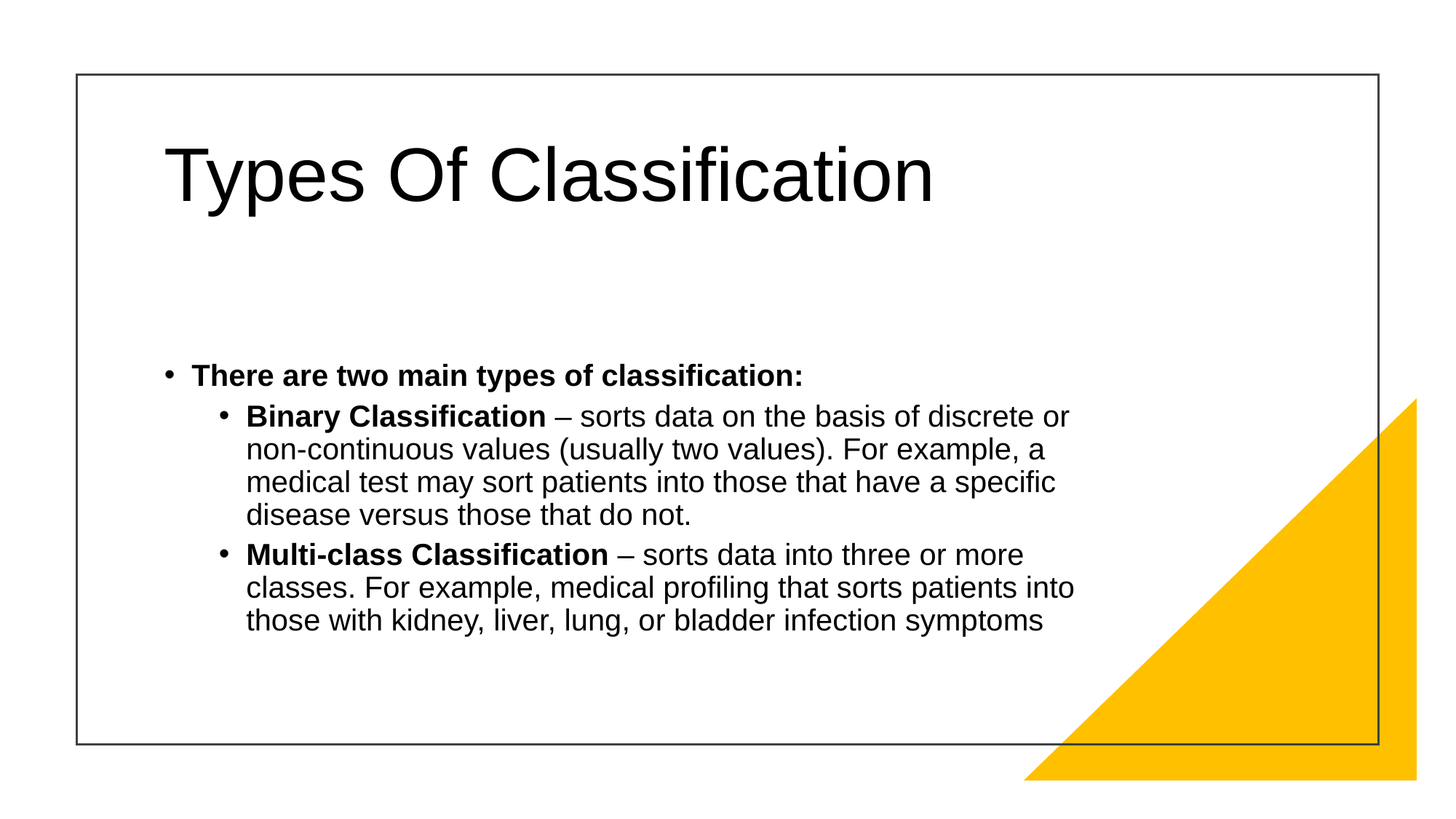

# Types Of Classification
There are two main types of classification:
Binary Classification – sorts data on the basis of discrete or non-continuous values (usually two values). For example, a medical test may sort patients into those that have a specific disease versus those that do not.
Multi-class Classification – sorts data into three or more classes. For example, medical profiling that sorts patients into those with kidney, liver, lung, or bladder infection symptoms